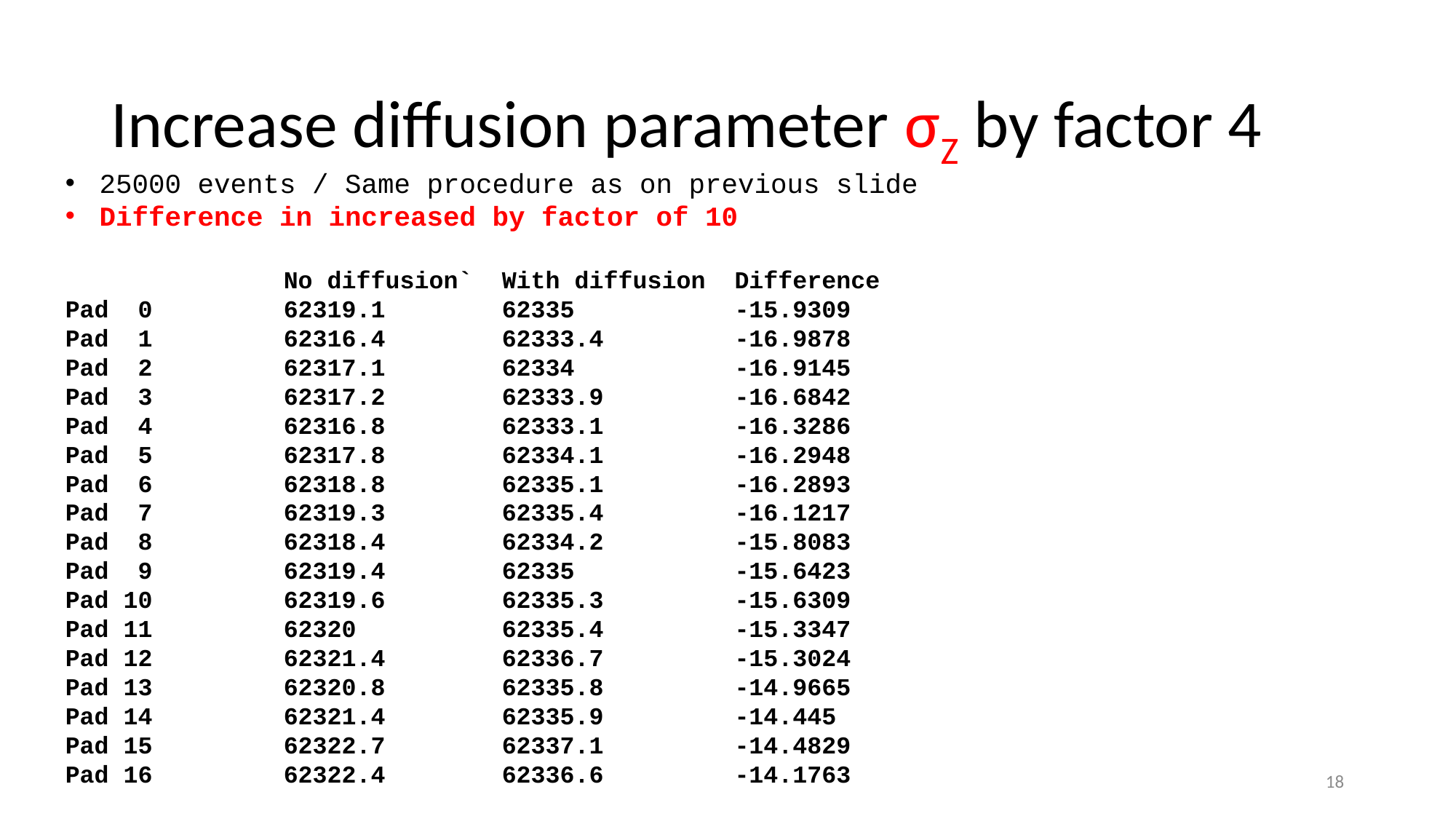

# Increase diffusion parameter σZ by factor 4
25000 events / Same procedure as on previous slide
Difference in increased by factor of 10

         	No diffusion` 	With diffusion  Difference
Pad  0  	62319.1 	62335           -15.9309
Pad  1  	62316.4 	62333.4         -16.9878
Pad  2  	62317.1 	62334           -16.9145
Pad  3  	62317.2 	62333.9         -16.6842
Pad  4  	62316.8 	62333.1         -16.3286
Pad  5  	62317.8 	62334.1         -16.2948
Pad  6  	62318.8 	62335.1         -16.2893
Pad  7  	62319.3 	62335.4         -16.1217
Pad  8  	62318.4 	62334.2         -15.8083
Pad  9  	62319.4 	62335           -15.6423
Pad 10  	62319.6 	62335.3         -15.6309
Pad 11  	62320   	62335.4         -15.3347
Pad 12  	62321.4 	62336.7         -15.3024
Pad 13  	62320.8 	62335.8         -14.9665
Pad 14  	62321.4 	62335.9         -14.445
Pad 15  	62322.7 	62337.1         -14.4829
Pad 16  	62322.4 	62336.6         -14.1763
18